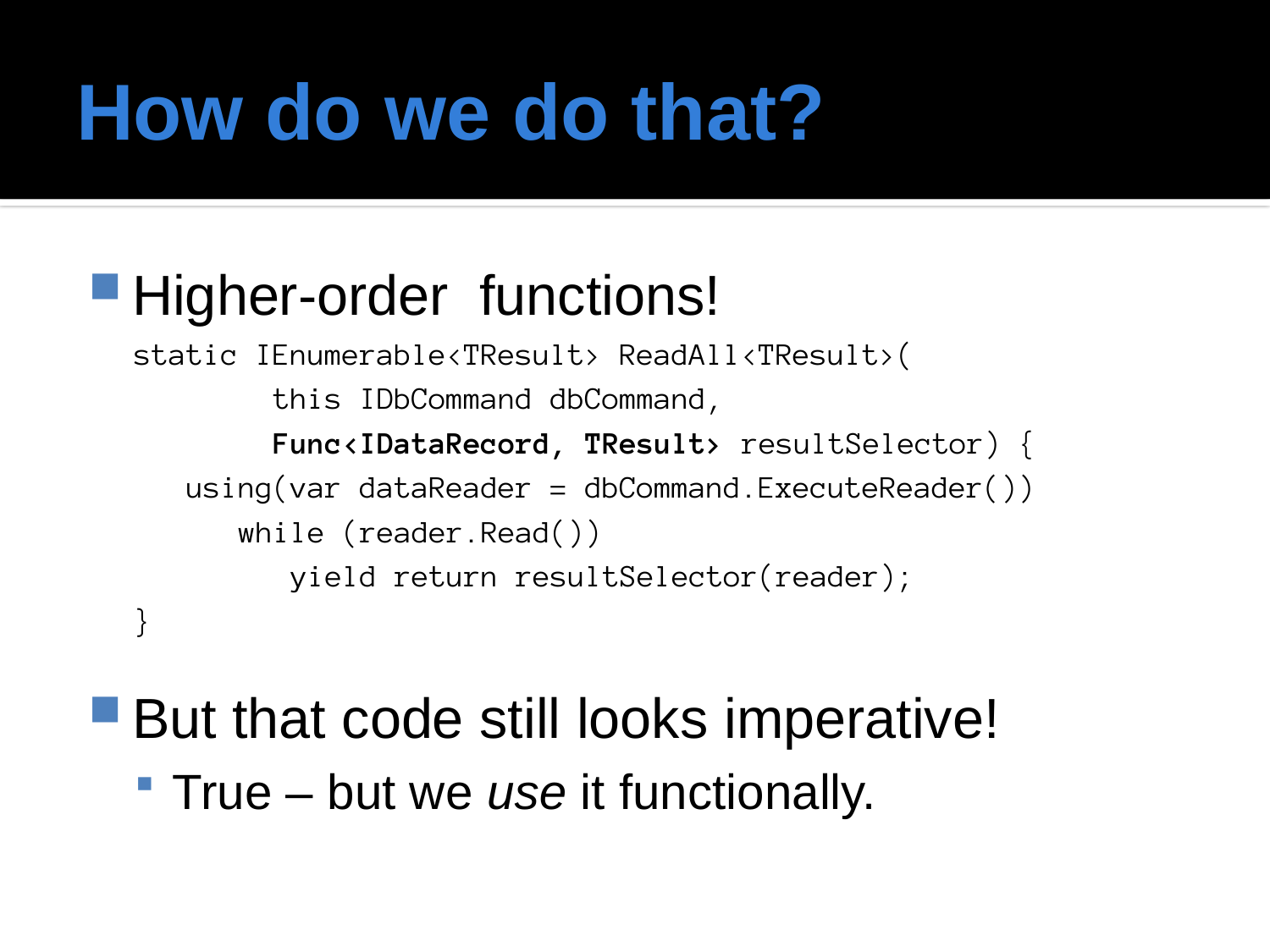

# How do we do that?
Higher-order  functions!
static IEnumerable<TResult> ReadAll<TResult>(
        this IDbCommand dbCommand,
        Func<IDataRecord, TResult> resultSelector) {
   using(var dataReader = dbCommand.ExecuteReader())
      while (reader.Read())
         yield return resultSelector(reader);
}

But that code still looks imperative!
True – but we use it functionally.